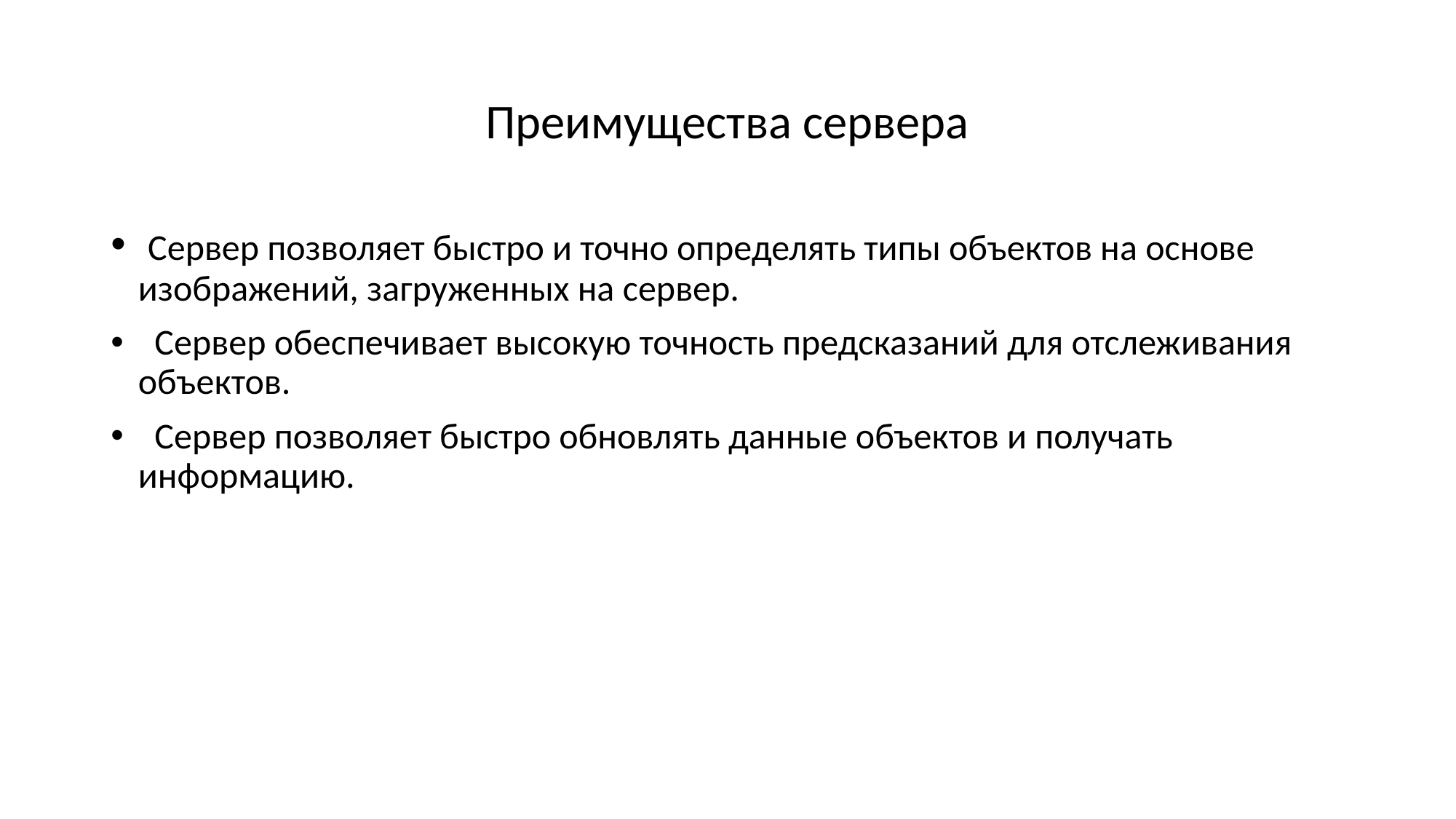

# Преимущества сервера
 Сервер позволяет быстро и точно определять типы объектов на основе изображений, загруженных на сервер.
  Сервер обеспечивает высокую точность предсказаний для отслеживания объектов.
  Сервер позволяет быстро обновлять данные объектов и получать информацию.